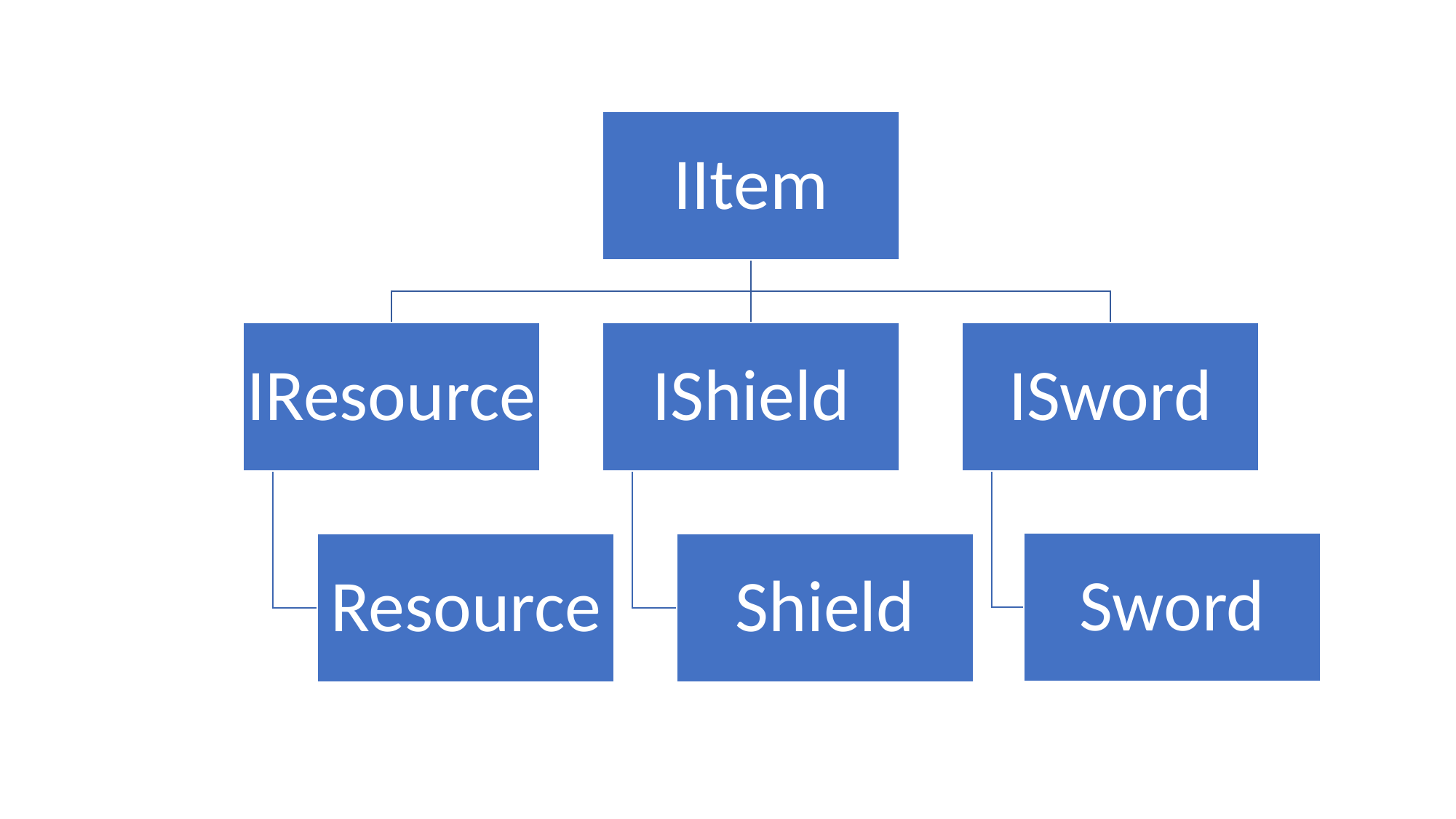

IItem
IResource
Resource
IShield
Shield
ISword
Sword